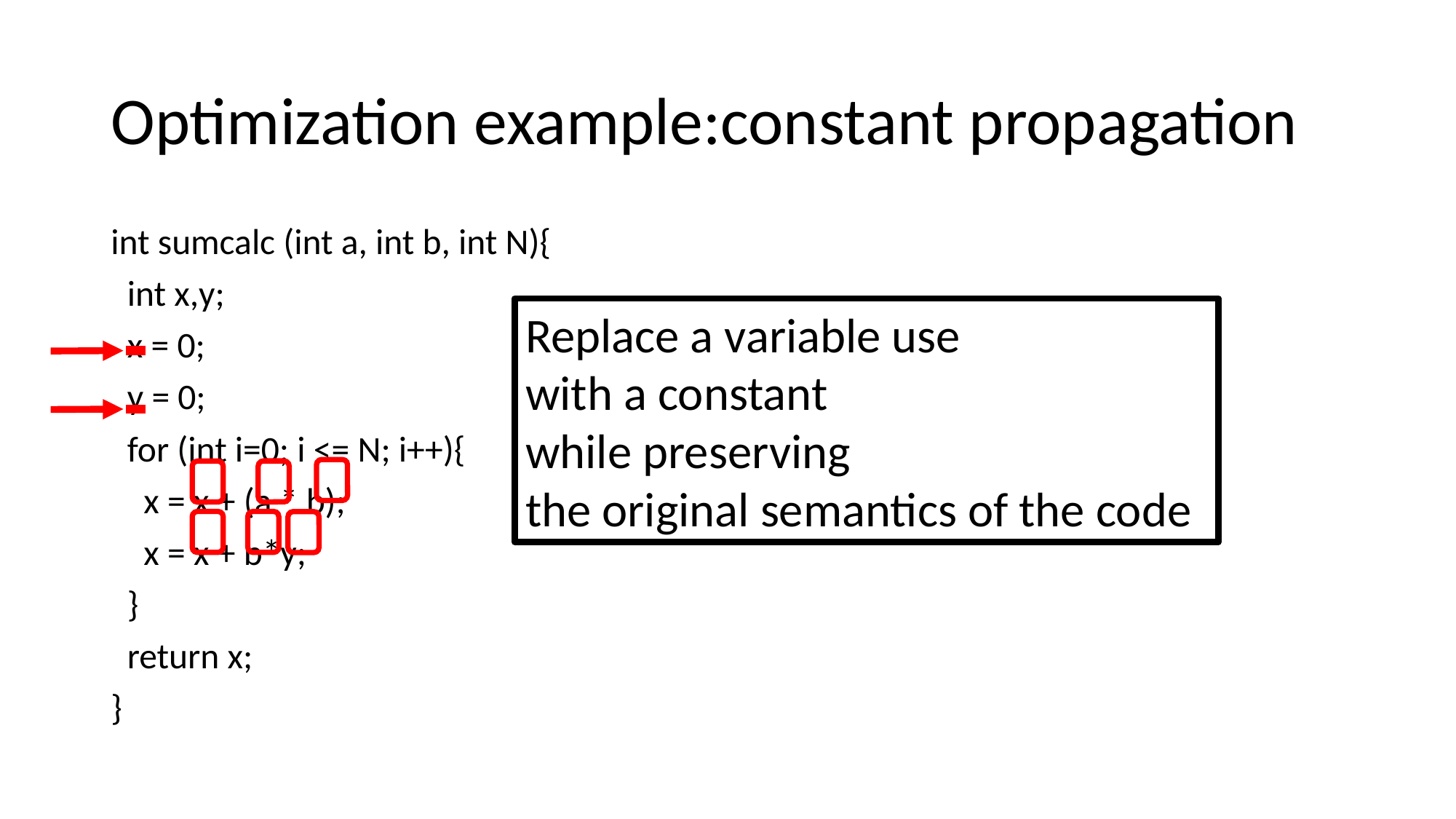

# Optimization example:constant propagation
int sumcalc (int a, int b, int N){
  int x,y;
  x = 0;
  y = 0;
  for (int i=0; i <= N; i++){
    x = x + (a * b);
    x = x + b*y;
  }
  return x;
}
Replace a variable use
with a constant
while preserving
the original semantics of the code